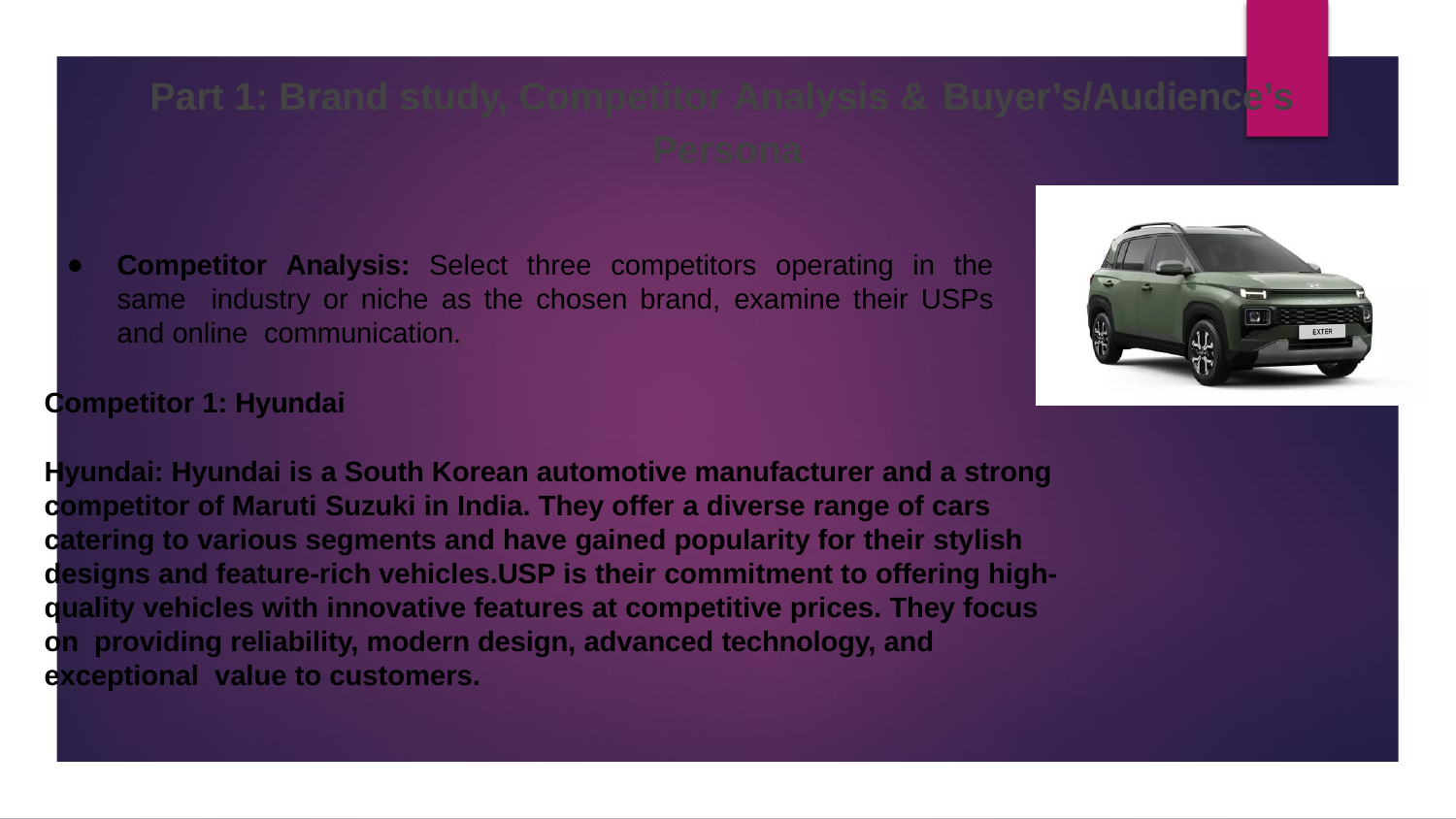

# Part 1: Brand study, Competitor Analysis & Buyer’s/Audience’s
Persona

Competitor Analysis: Select three competitors operating in the same  industry or niche as the chosen brand, examine their USPs and online  communication.

Competitor 1: Hyundai

Hyundai: Hyundai is a South Korean automotive manufacturer and a strong  competitor of Maruti Suzuki in India. They offer a diverse range of cars  catering to various segments and have gained popularity for their stylish  designs and feature-rich vehicles.USP is their commitment to offering high-  quality vehicles with innovative features at competitive prices. They focus on  providing reliability, modern design, advanced technology, and exceptional  value to customers.